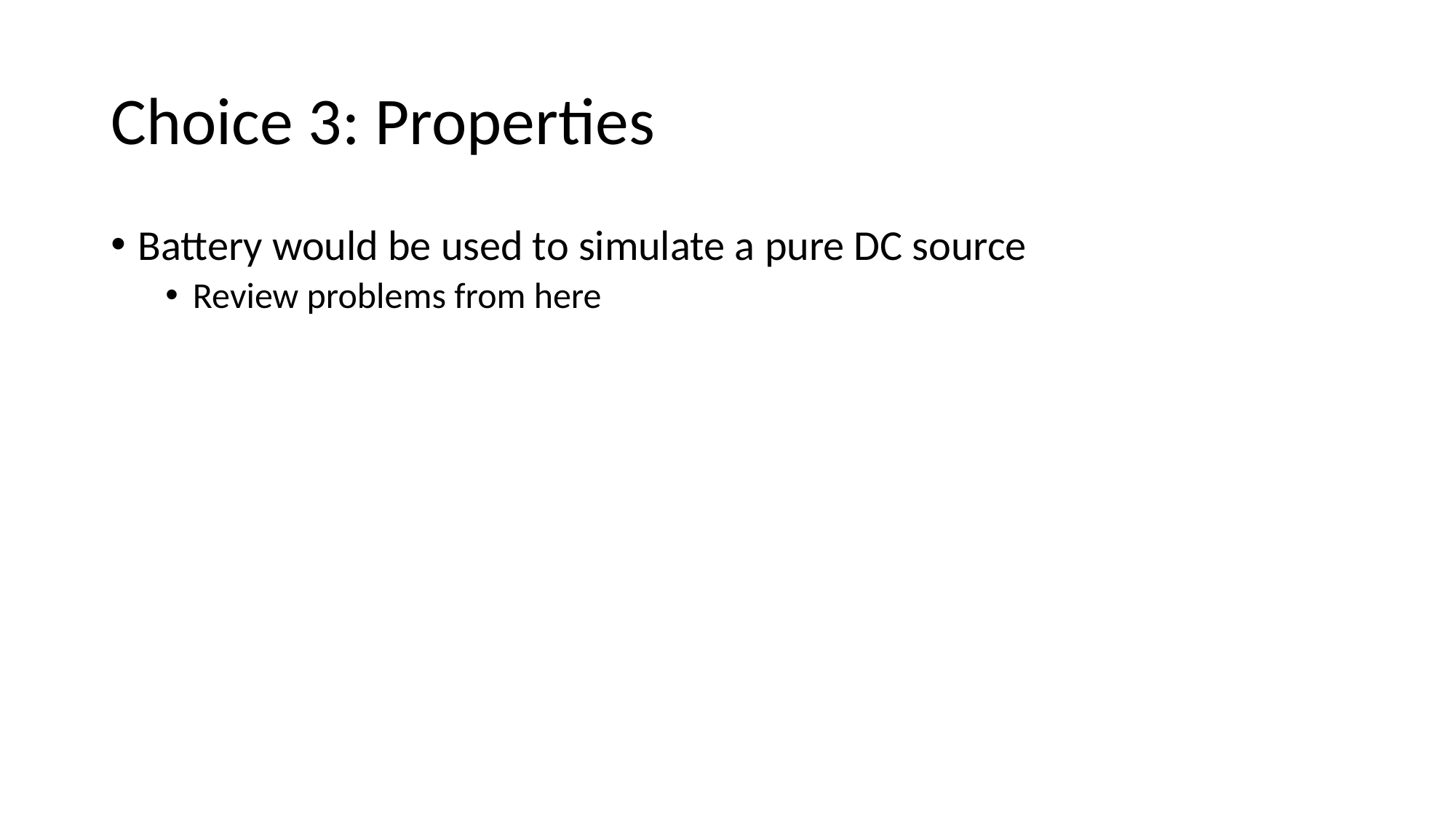

# Choice 3: Properties
Battery would be used to simulate a pure DC source
Review problems from here